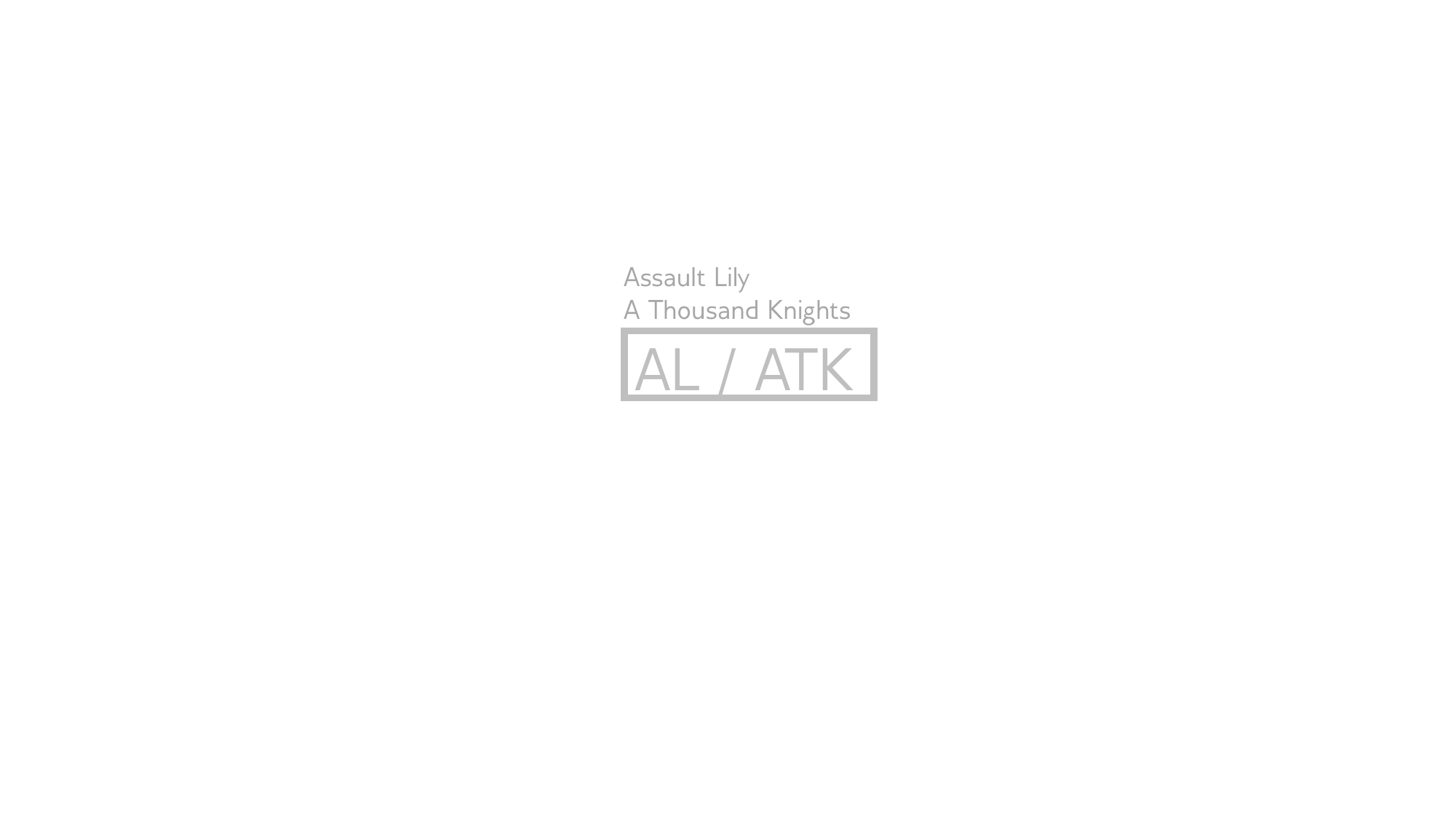

Assault Lily
A Thousand Knights
AL / ATK